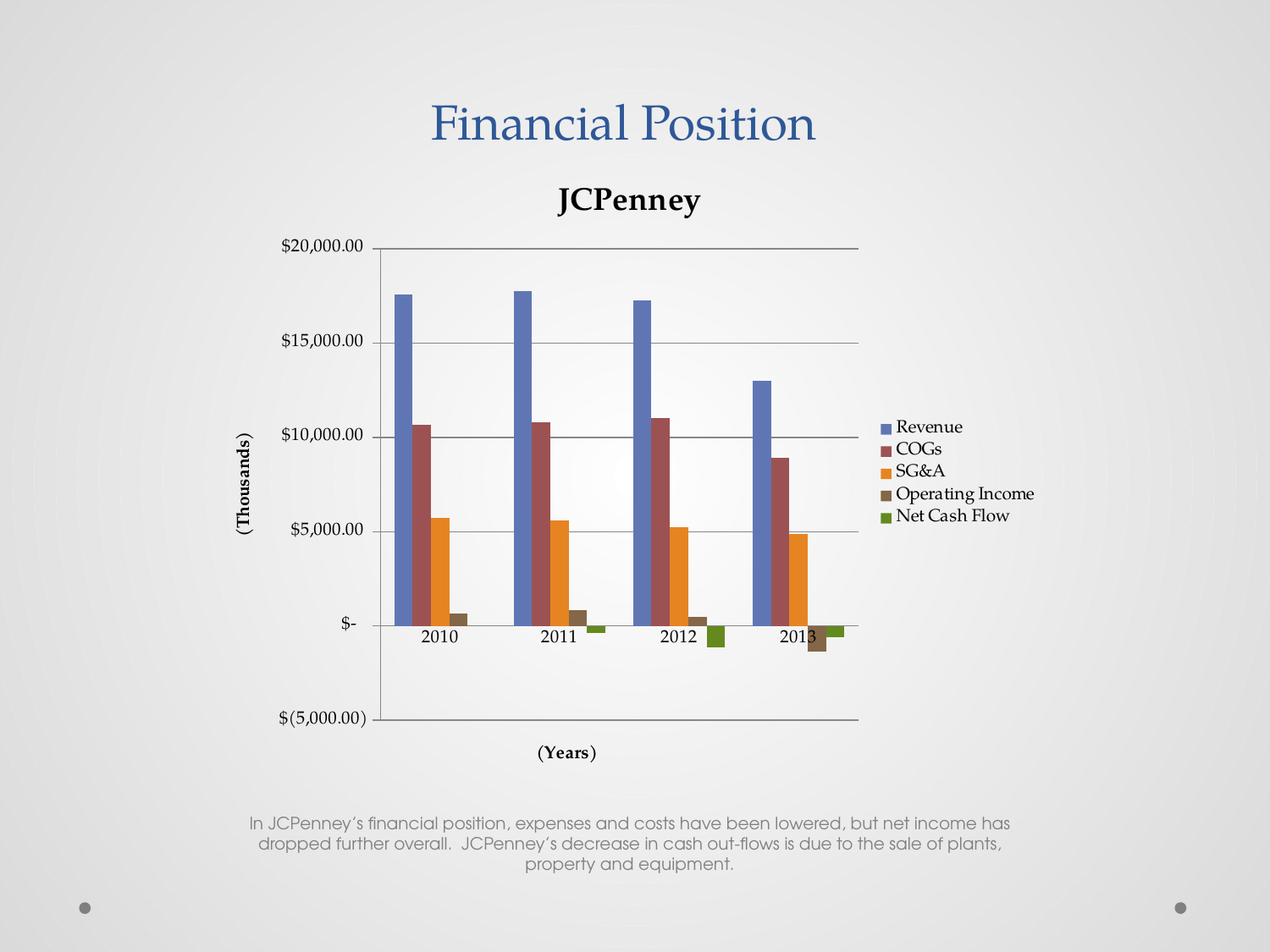

# Financial Position

### Chart: JCPenney

| Category | Revenue | COGs | SG&A | Operating Income | Net Cash Flow |
|---|---|---|---|---|---|
| 2010 | 17556.0 | 10646.0 | 5747.0 | 680.0 | 0.0 |
| 2011 | 17759.0 | 10799.0 | 5613.0 | 836.0 | -389.0 |
| 2012 | 17260.0 | 11042.0 | 5230.0 | 478.0 | -1115.0 |
| 2013 | 12985.0 | 8919.0 | 4859.0 | -1340.0 | -577.0 |
In JCPenney’s financial position, expenses and costs have been lowered, but net income has dropped further overall.  JCPenney’s decrease in cash out-flows is due to the sale of plants, property and equipment.